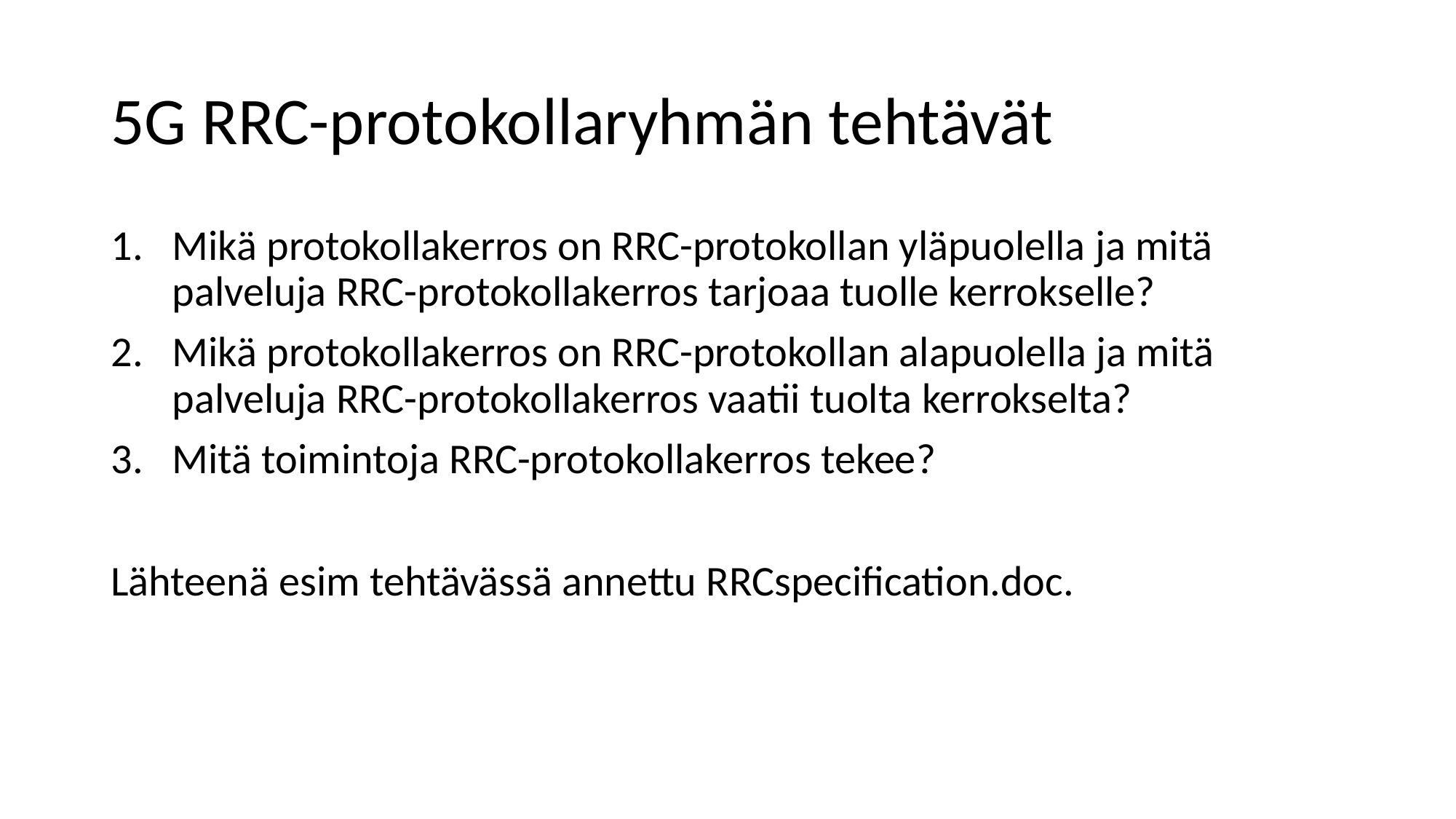

# 5G RRC-protokollaryhmän tehtävät
Mikä protokollakerros on RRC-protokollan yläpuolella ja mitä palveluja RRC-protokollakerros tarjoaa tuolle kerrokselle?
Mikä protokollakerros on RRC-protokollan alapuolella ja mitä palveluja RRC-protokollakerros vaatii tuolta kerrokselta?
Mitä toimintoja RRC-protokollakerros tekee?

Lähteenä esim tehtävässä annettu RRCspecification.doc.